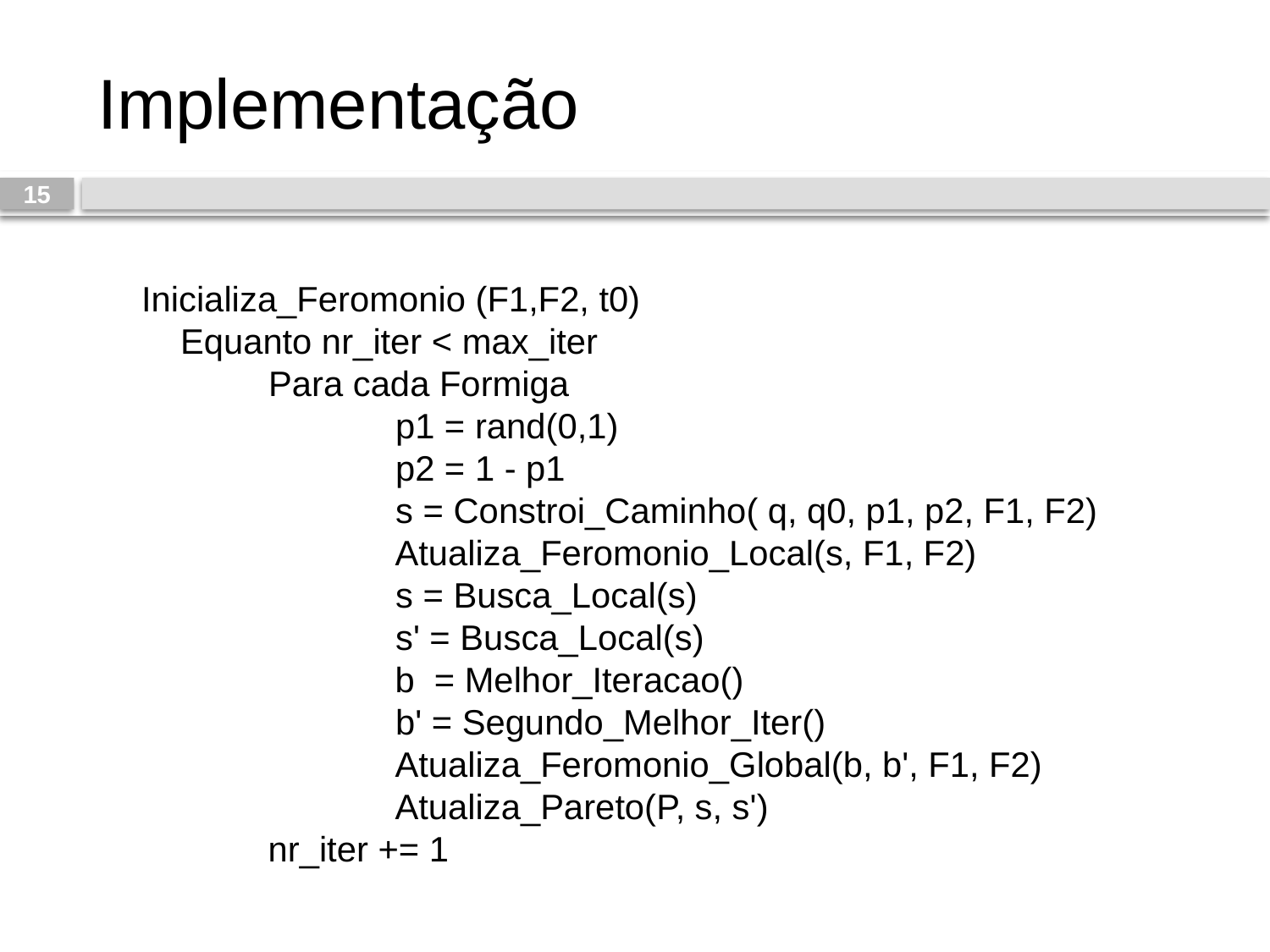

# Implementação
15

Inicializa_Feromonio (F1,F2, t0)
    Equanto nr_iter < max_iter
	Para cada Formiga
		p1 = rand(0,1)
		p2 = 1 - p1
		s = Constroi_Caminho( q, q0, p1, p2, F1, F2)
	             Atualiza_Feromonio_Local(s, F1, F2)
	      	s = Busca_Local(s)
		s' = Busca_Local(s)
	             b  = Melhor_Iteracao()
           		b' = Segundo_Melhor_Iter()
	             Atualiza_Feromonio_Global(b, b', F1, F2)
	             Atualiza_Pareto(P, s, s')
             nr_iter += 1